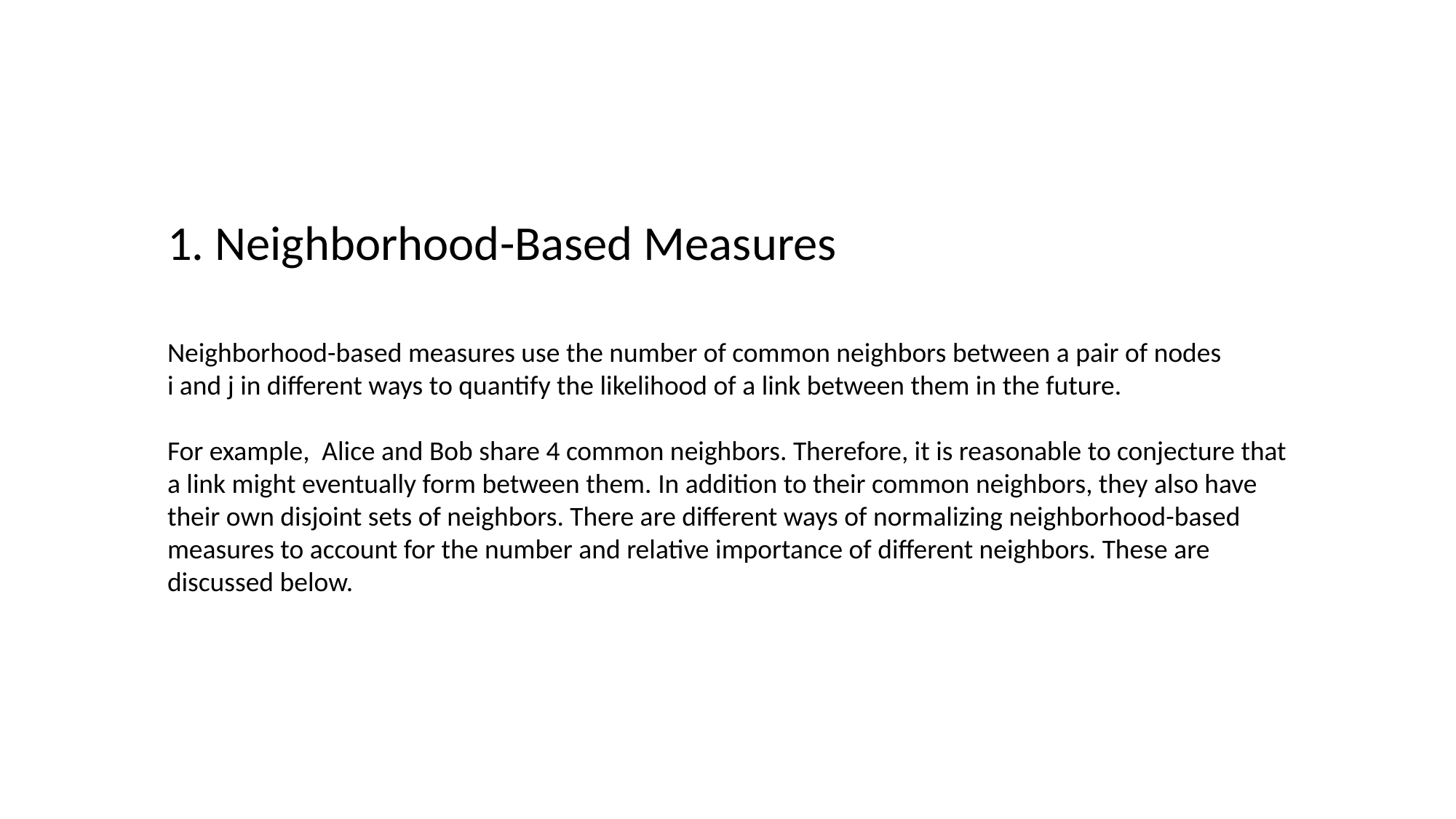

1. Neighborhood-Based Measures

Neighborhood-based measures use the number of common neighbors between a pair of nodes
i and j in different ways to quantify the likelihood of a link between them in the future.

For example,  Alice and Bob share 4 common neighbors. Therefore, it is reasonable to conjecture that a link might eventually form between them. In addition to their common neighbors, they also have their own disjoint sets of neighbors. There are different ways of normalizing neighborhood-based measures to account for the number and relative importance of different neighbors. These are discussed below.